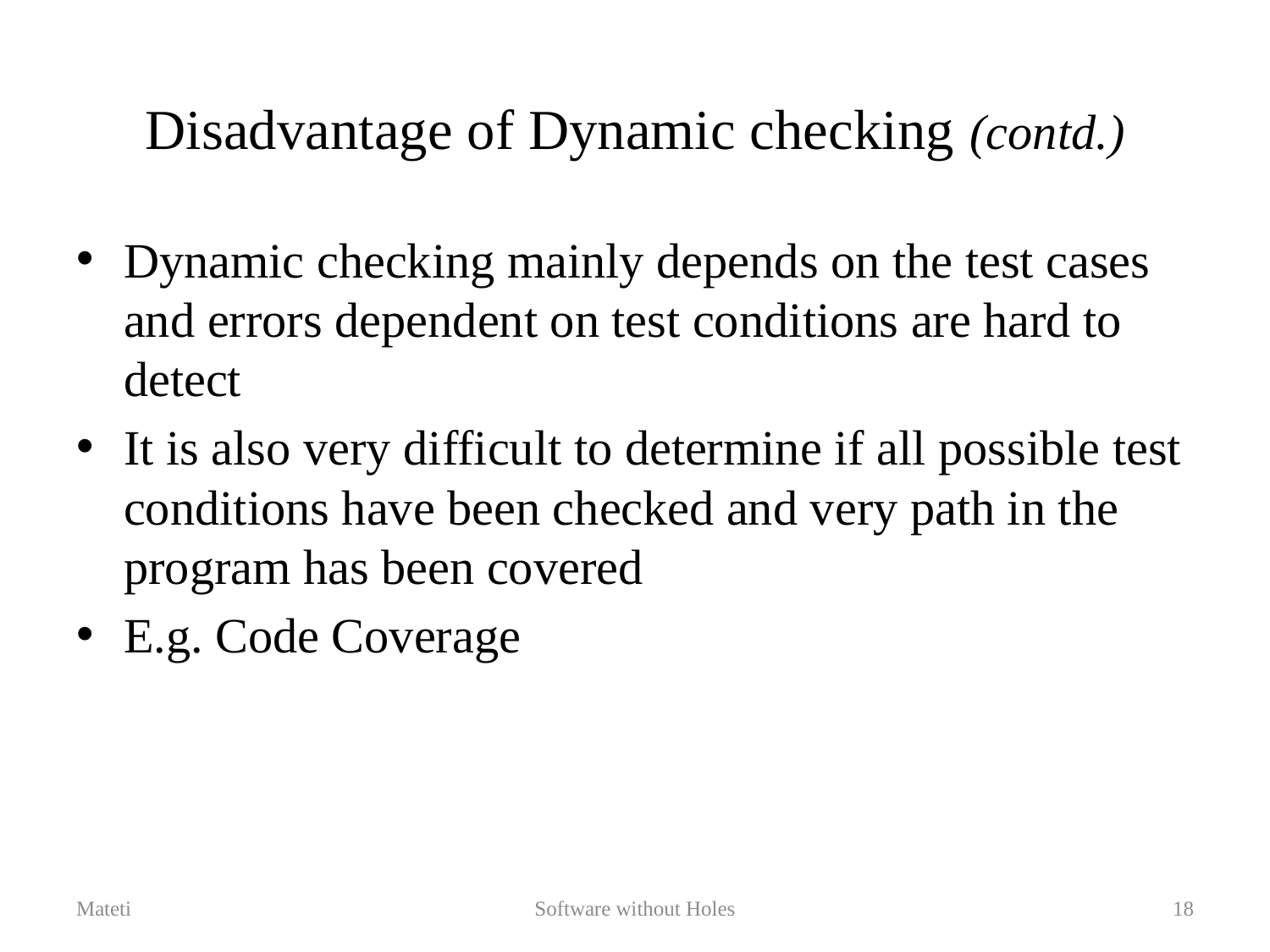

# Disadvantage of Dynamic checking (contd.)
Dynamic checking mainly depends on the test cases and errors dependent on test conditions are hard to detect
It is also very difficult to determine if all possible test conditions have been checked and very path in the program has been covered
E.g. Code Coverage
Mateti
Software without Holes
18